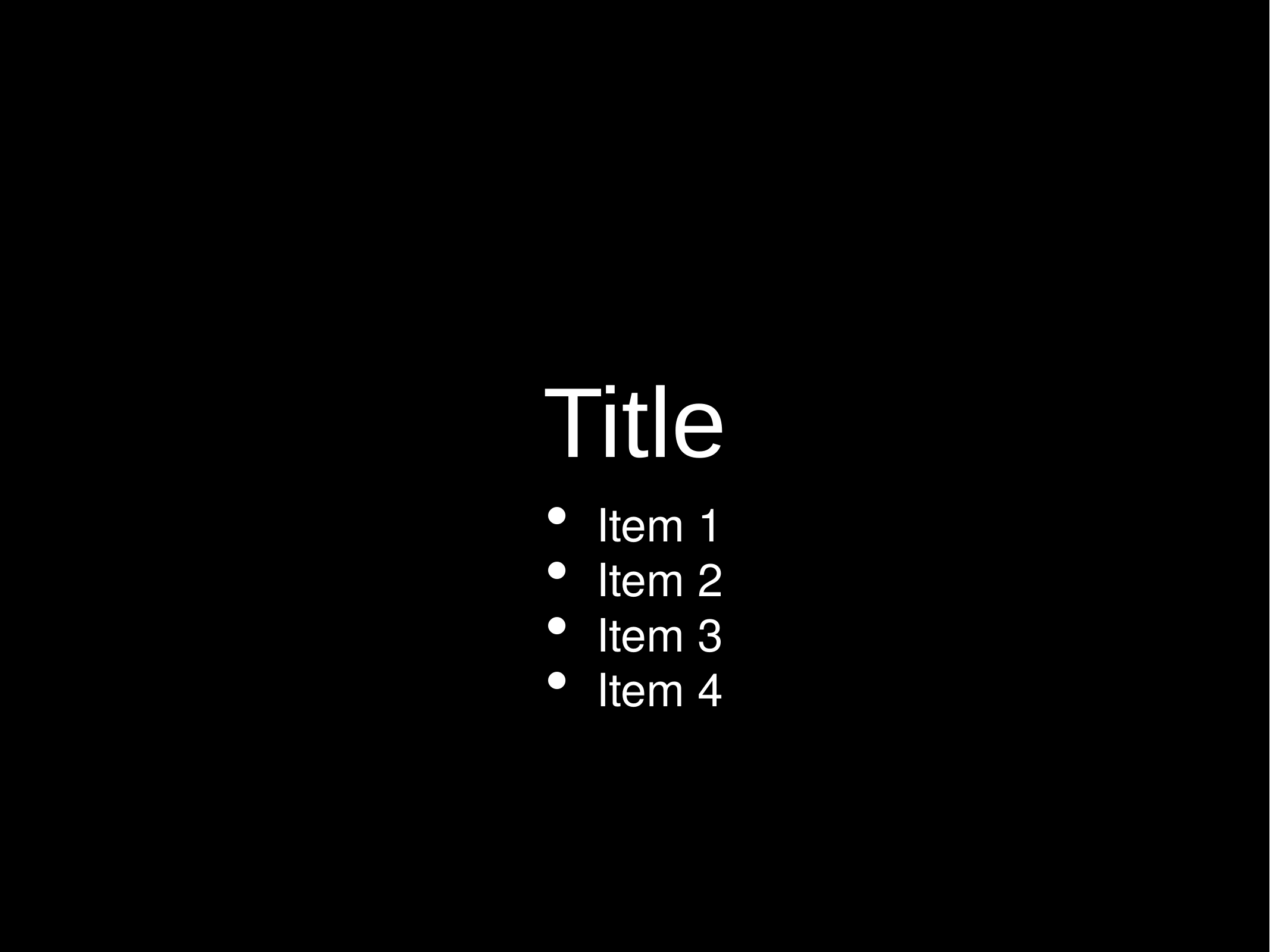

# Title
Item 1
Item 2
Item 3
Item 4